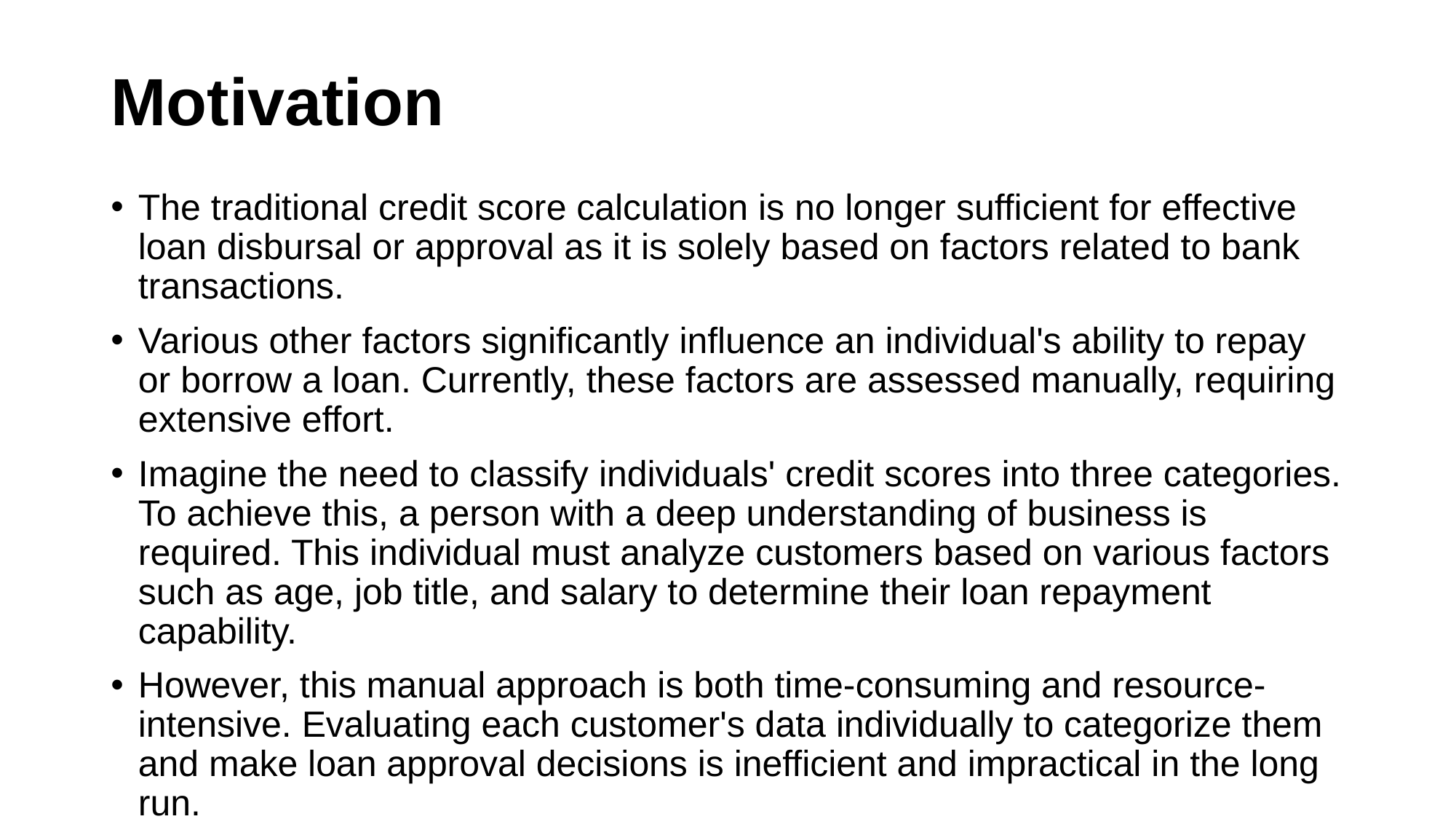

# Motivation
The traditional credit score calculation is no longer sufficient for effective loan disbursal or approval as it is solely based on factors related to bank transactions.
Various other factors significantly influence an individual's ability to repay or borrow a loan. Currently, these factors are assessed manually, requiring extensive effort.
Imagine the need to classify individuals' credit scores into three categories. To achieve this, a person with a deep understanding of business is required. This individual must analyze customers based on various factors such as age, job title, and salary to determine their loan repayment capability.
However, this manual approach is both time-consuming and resource-intensive. Evaluating each customer's data individually to categorize them and make loan approval decisions is inefficient and impractical in the long run.